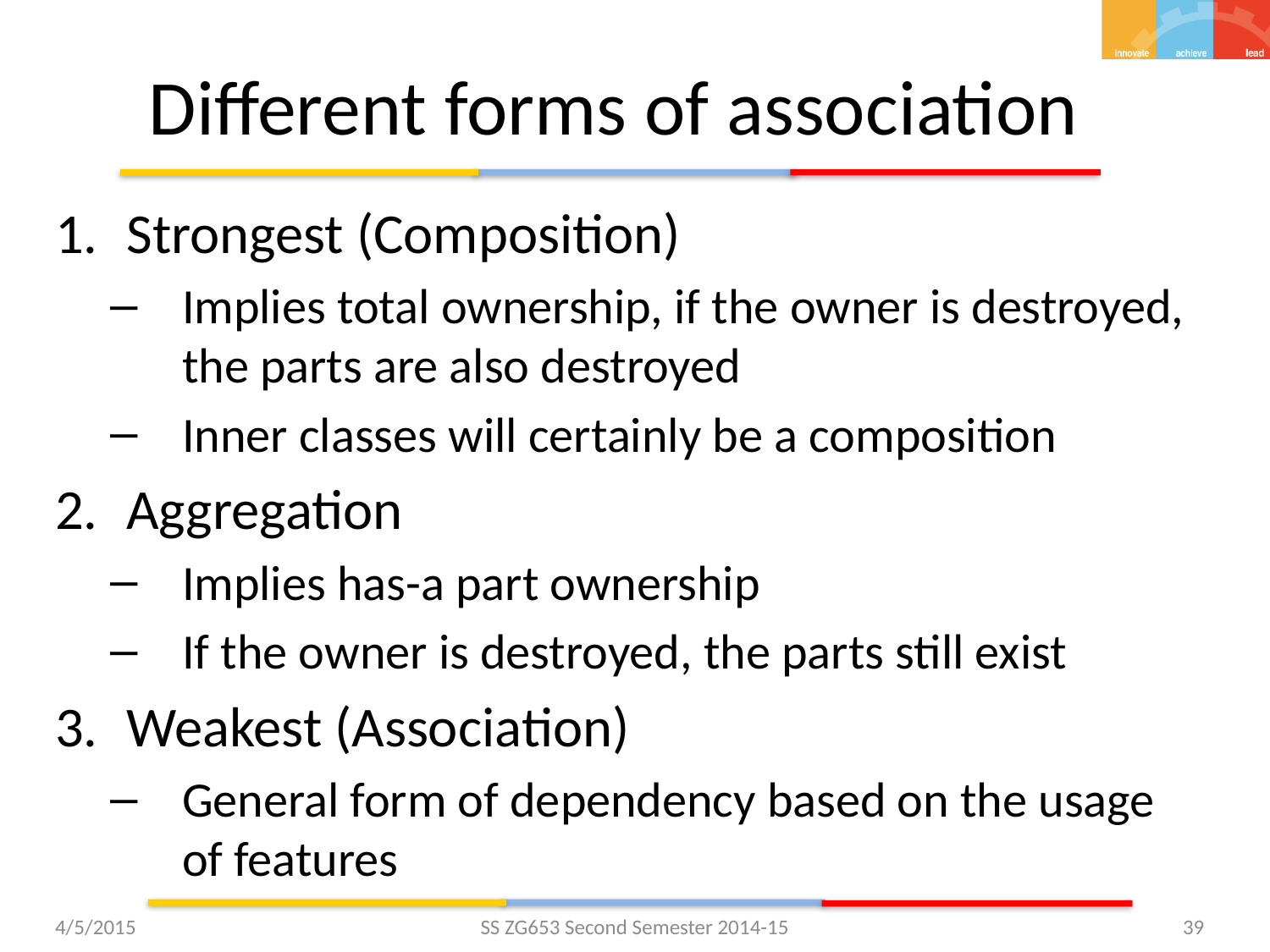

# Different forms of association
Strongest (Composition)
Implies total ownership, if the owner is destroyed, the parts are also destroyed
Inner classes will certainly be a composition
Aggregation
Implies has-a part ownership
If the owner is destroyed, the parts still exist
Weakest (Association)
General form of dependency based on the usage of features
4/5/2015
SS ZG653 Second Semester 2014-15
39